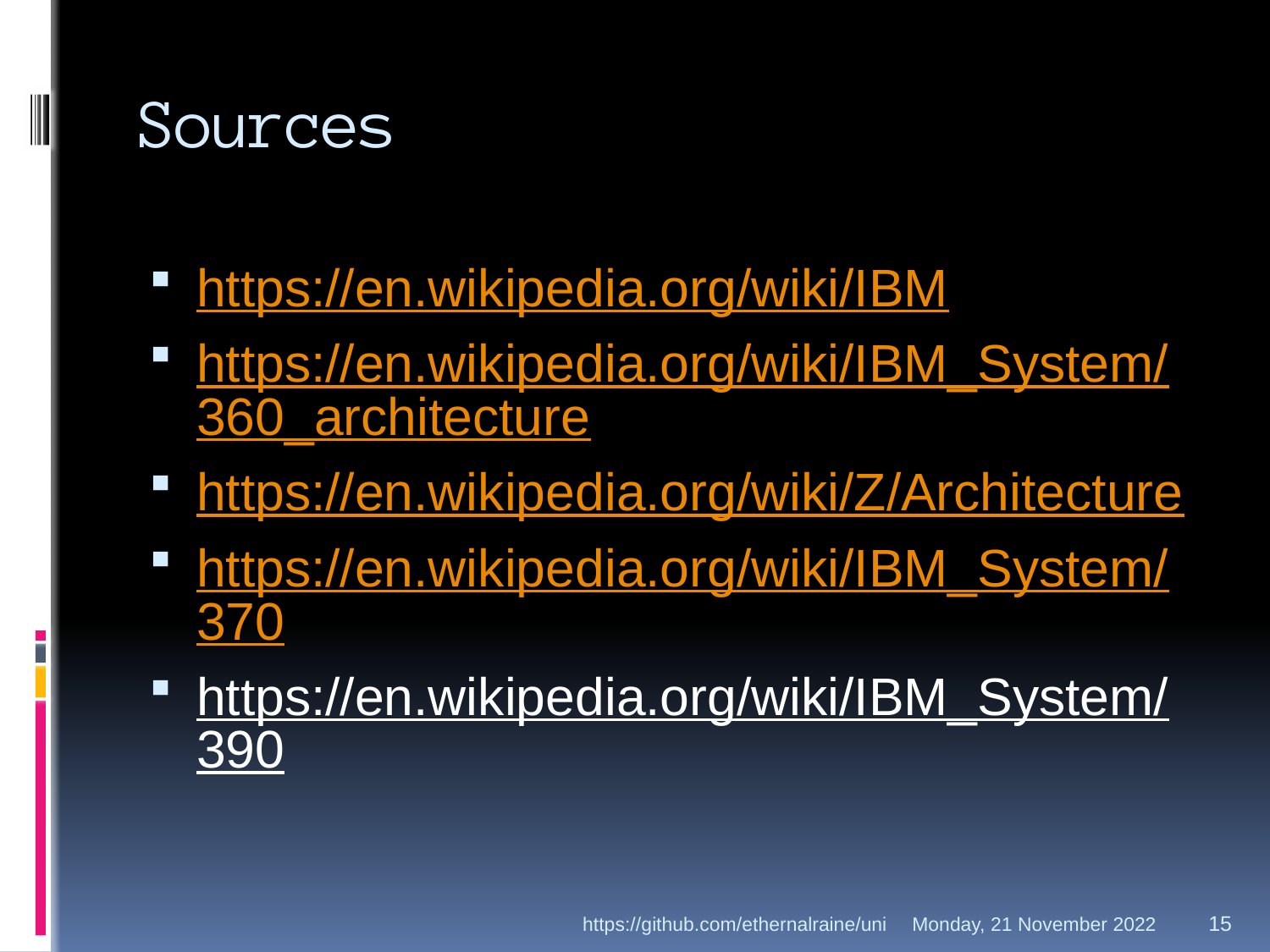

# Sources
https://en.wikipedia.org/wiki/IBM
https://en.wikipedia.org/wiki/IBM_System/360_architecture
https://en.wikipedia.org/wiki/Z/Architecture
https://en.wikipedia.org/wiki/IBM_System/370
https://en.wikipedia.org/wiki/IBM_System/390
https://github.com/ethernalraine/uni
Monday, 21 November 2022
15